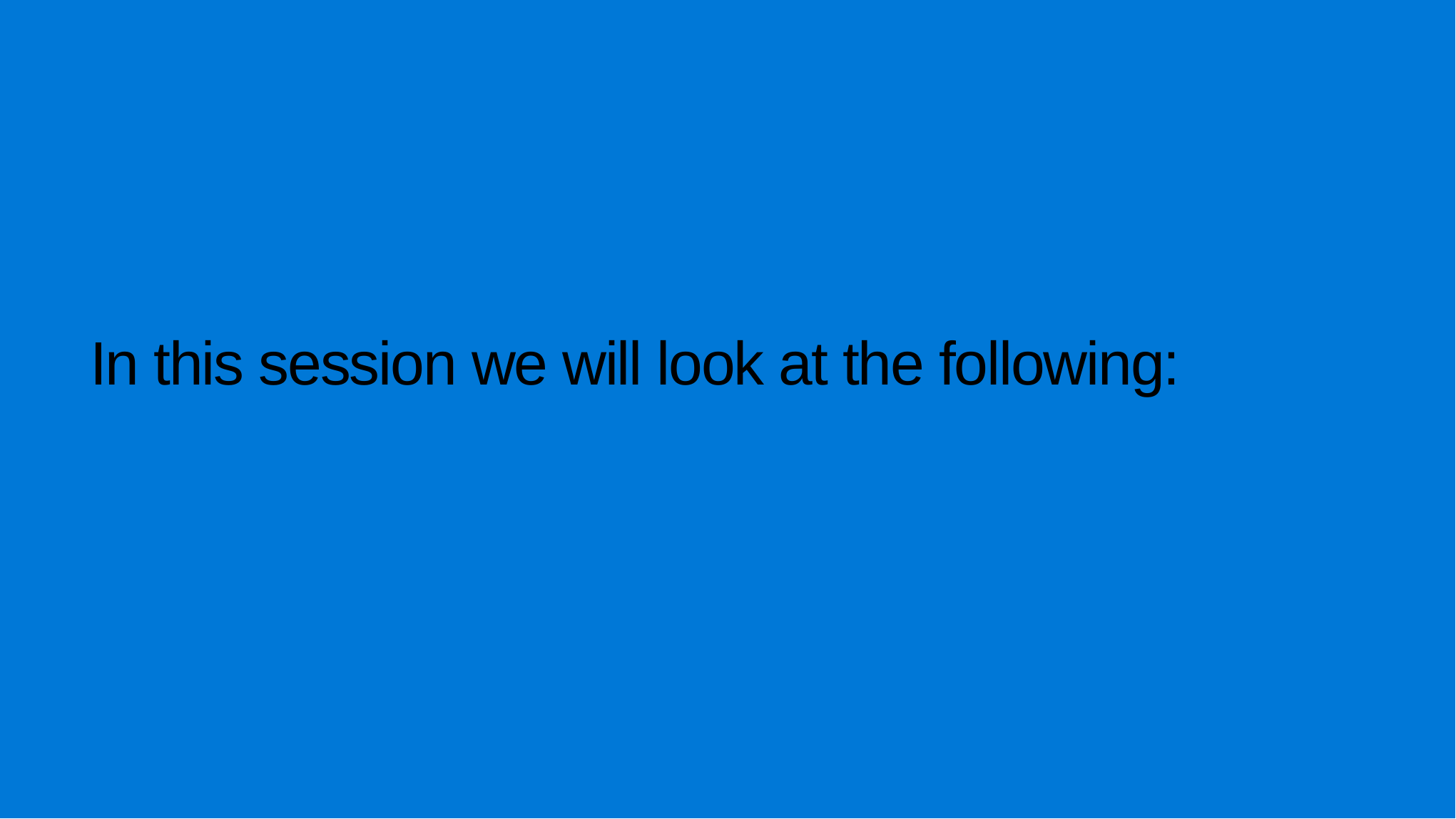

# In this session we will look at the following: